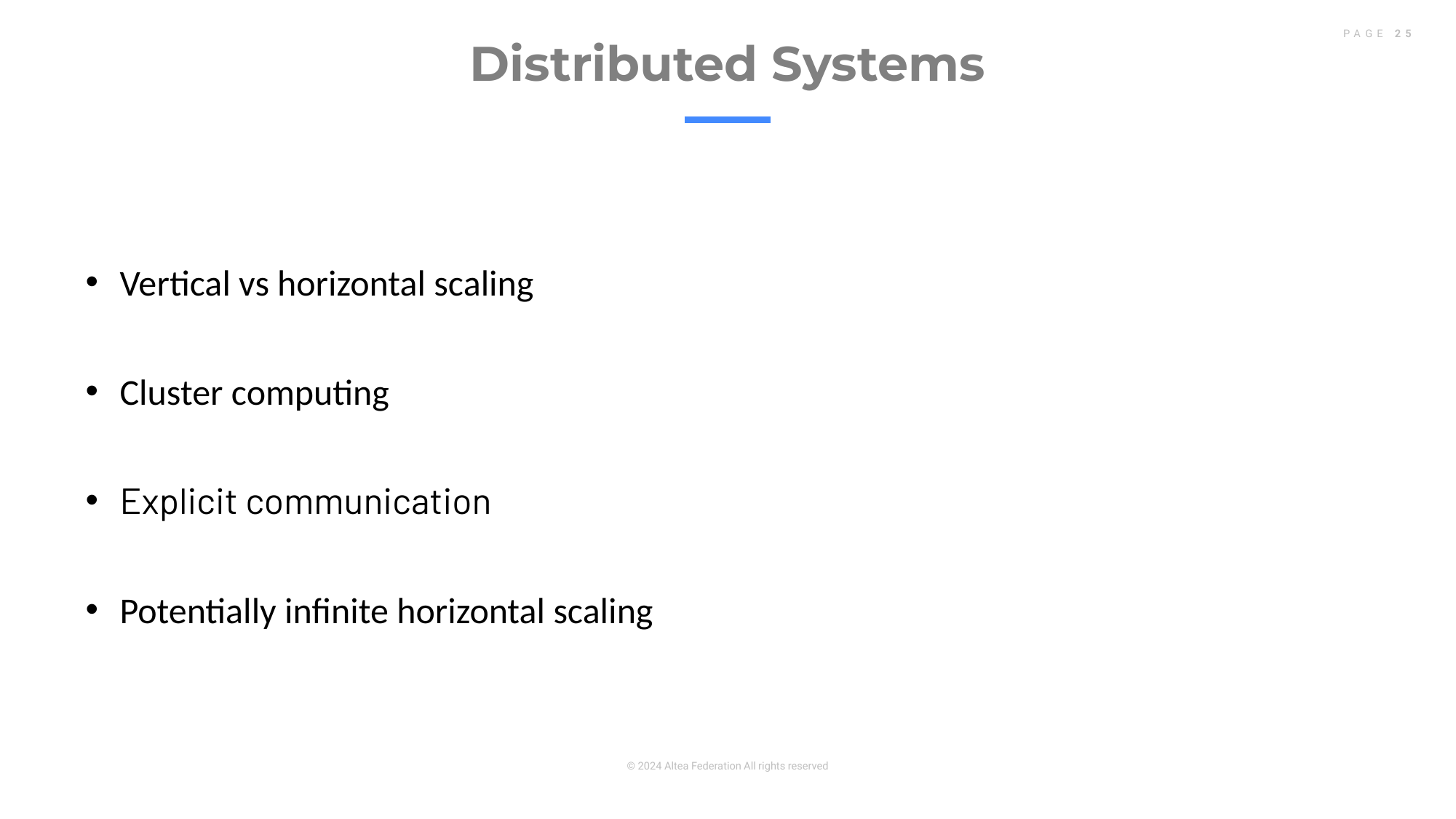

# Distributed Systems
PAGE 25
Vertical vs horizontal scaling
Cluster computing
Explicit communication
Potentially infinite horizontal scaling